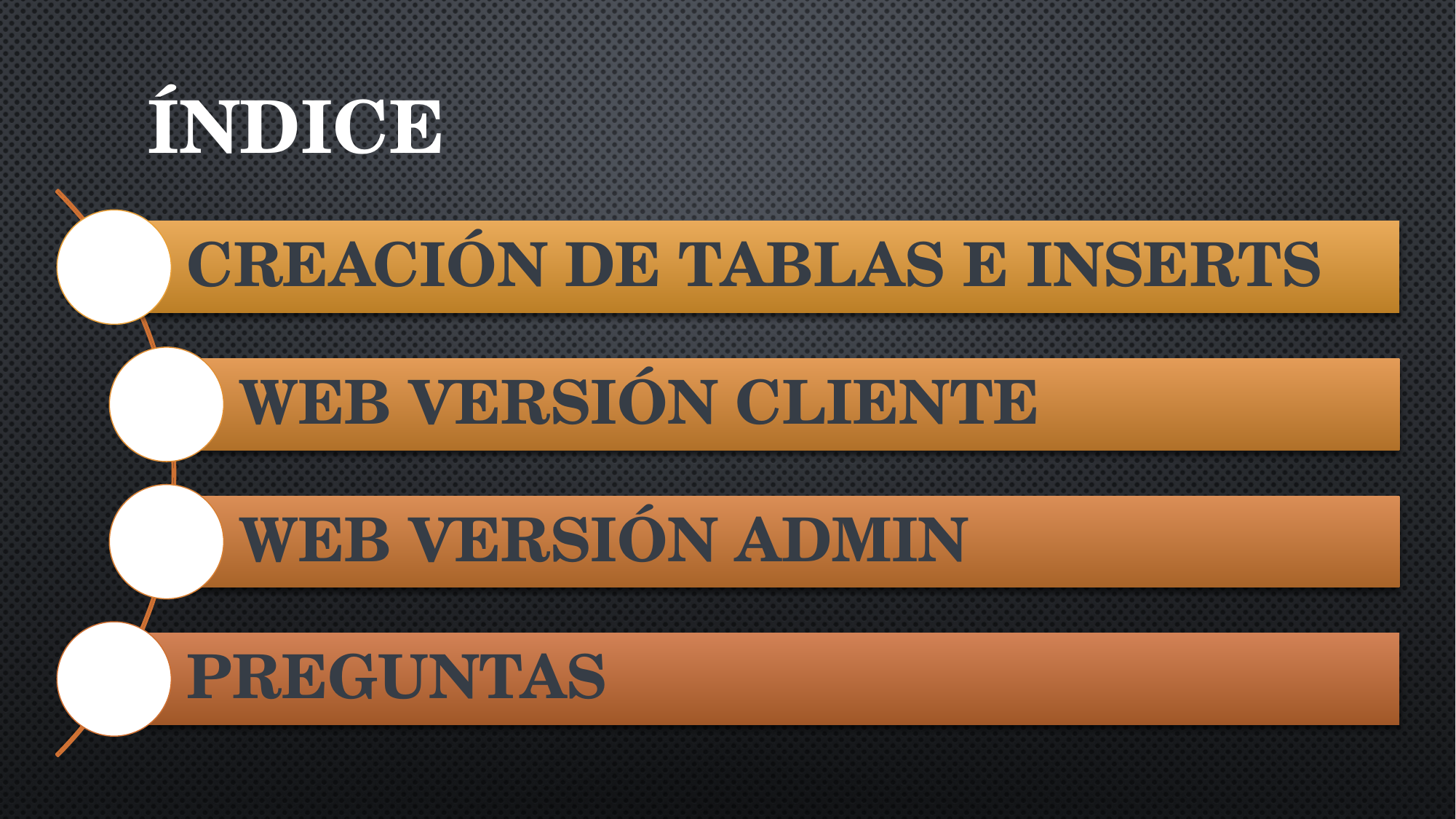

# ÍNDICE
CREACIÓN DE TABLAS E INSERTS
WEB VERSIÓN CLIENTE
WEB VERSIÓN ADMIN
PREGUNTAS